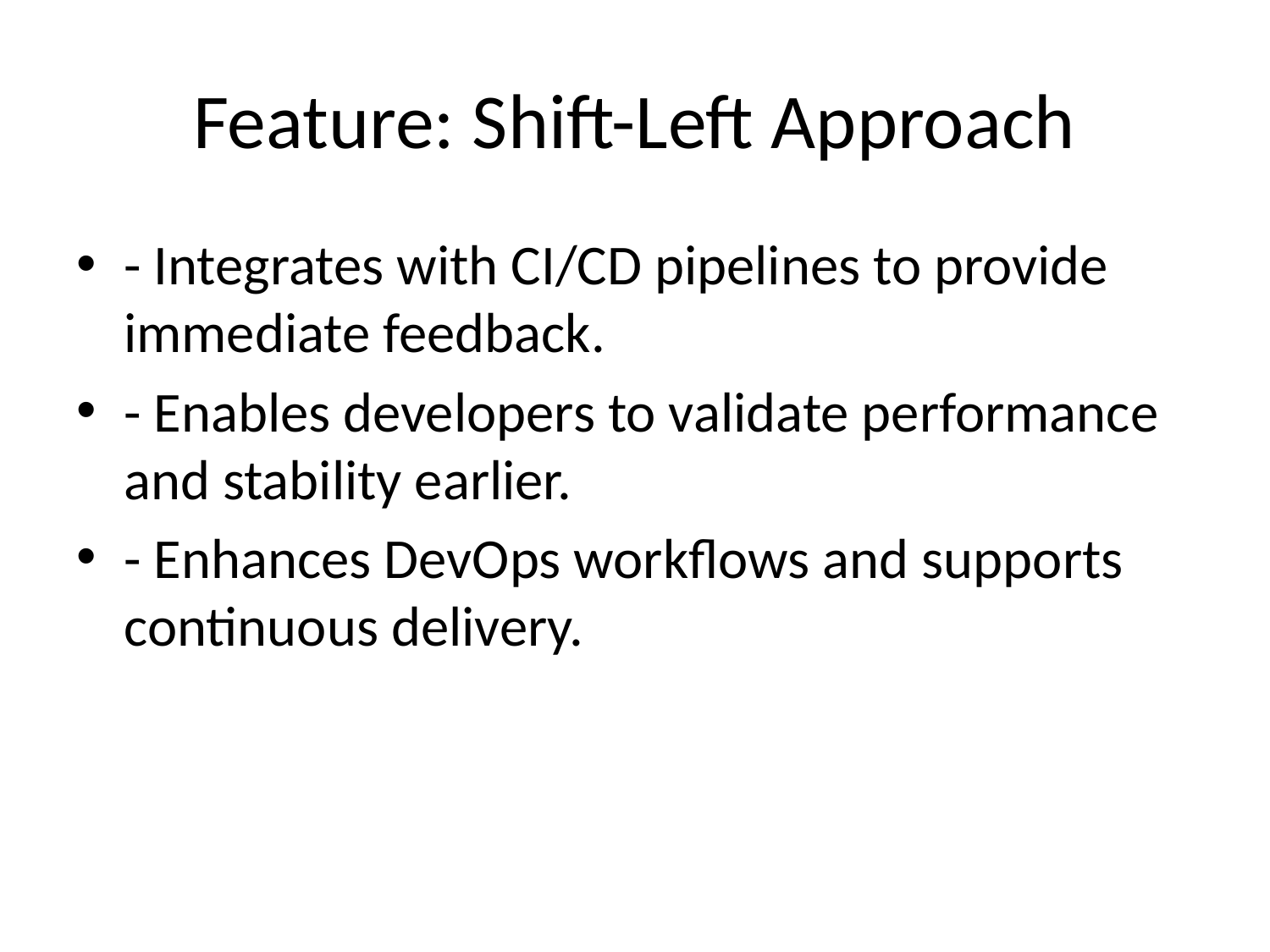

# Feature: Shift-Left Approach
- Integrates with CI/CD pipelines to provide immediate feedback.
- Enables developers to validate performance and stability earlier.
- Enhances DevOps workflows and supports continuous delivery.